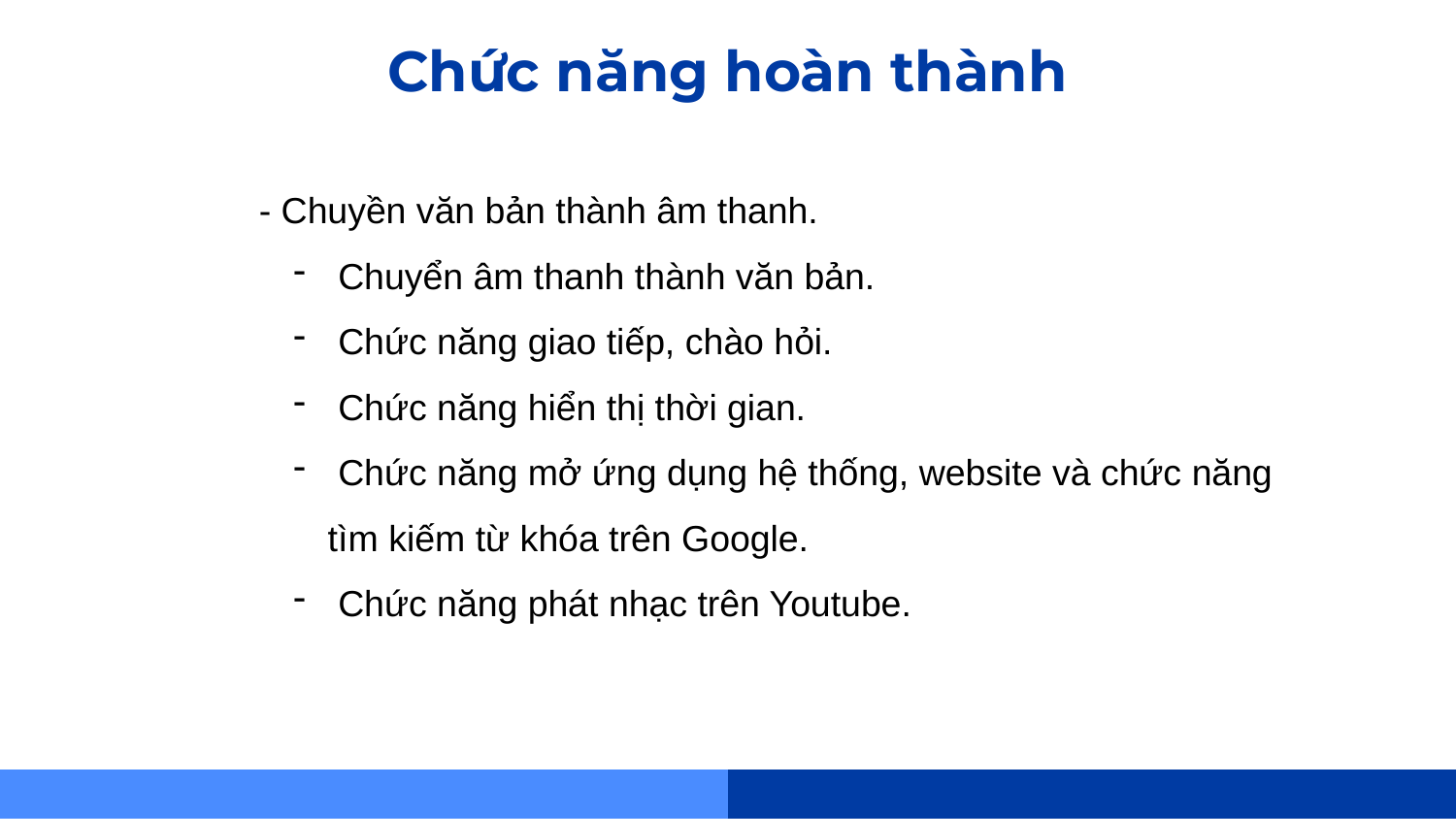

# Chức năng hoàn thành
- Chuyền văn bản thành âm thanh.
 Chuyển âm thanh thành văn bản.
 Chức năng giao tiếp, chào hỏi.
 Chức năng hiển thị thời gian.
 Chức năng mở ứng dụng hệ thống, website và chức năng tìm kiếm từ khóa trên Google.
 Chức năng phát nhạc trên Youtube.